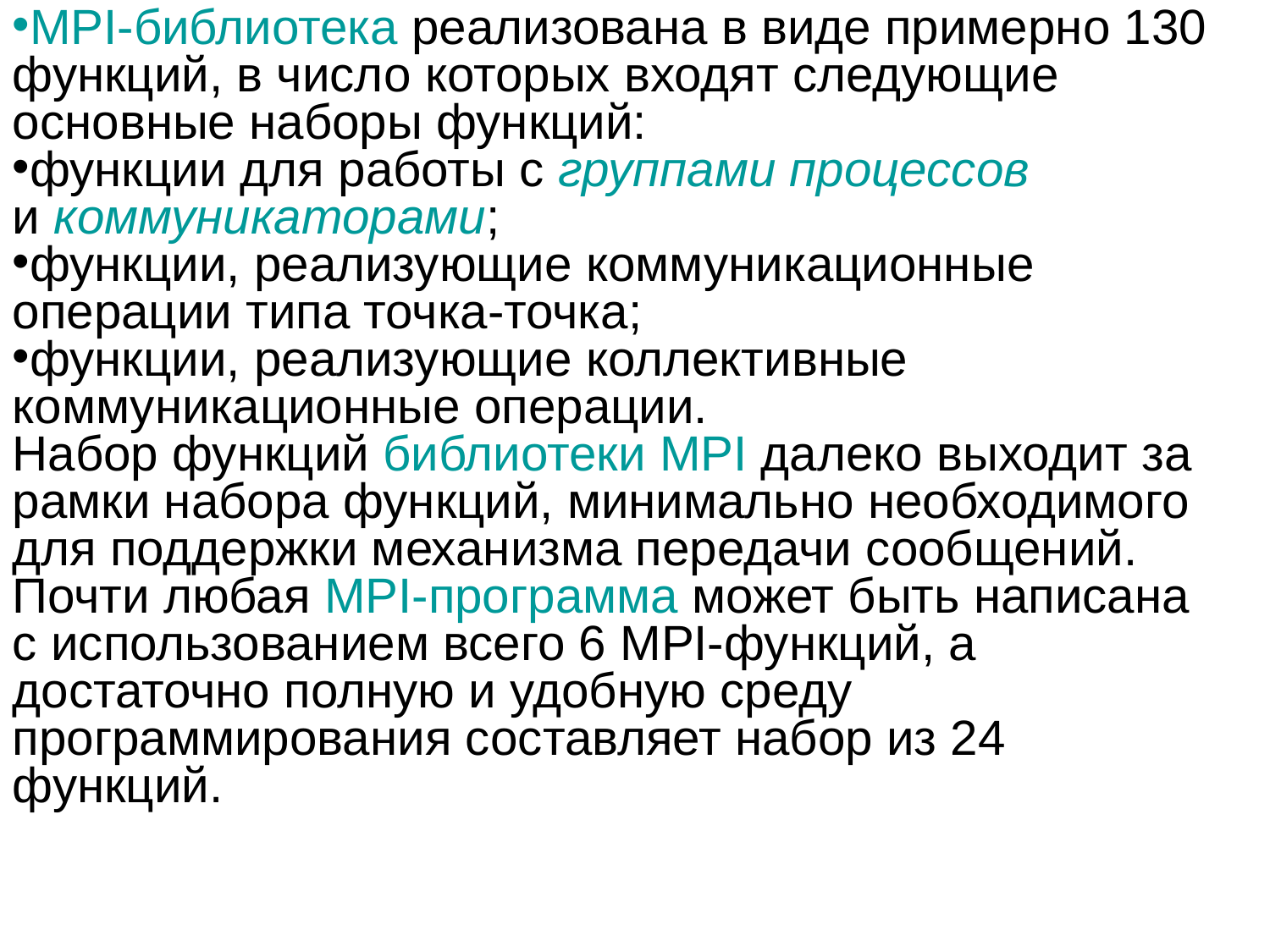

MPI-библиотека реализована в виде примерно 130 функций, в число которых входят следующие основные наборы функций:
функции для работы с группами процессов
и коммуникаторами;
функции, реализующие коммуникационные операции типа точка-точка;
функции, реализующие коллективные коммуникационные операции.
Набор функций библиотеки MPI далеко выходит за рамки набора функций, минимально необходимого для поддержки механизма передачи сообщений. Почти любая MPI-программа может быть написана с использованием всего 6 MPI-функций, а достаточно полную и удобную среду программирования составляет набор из 24 функций.